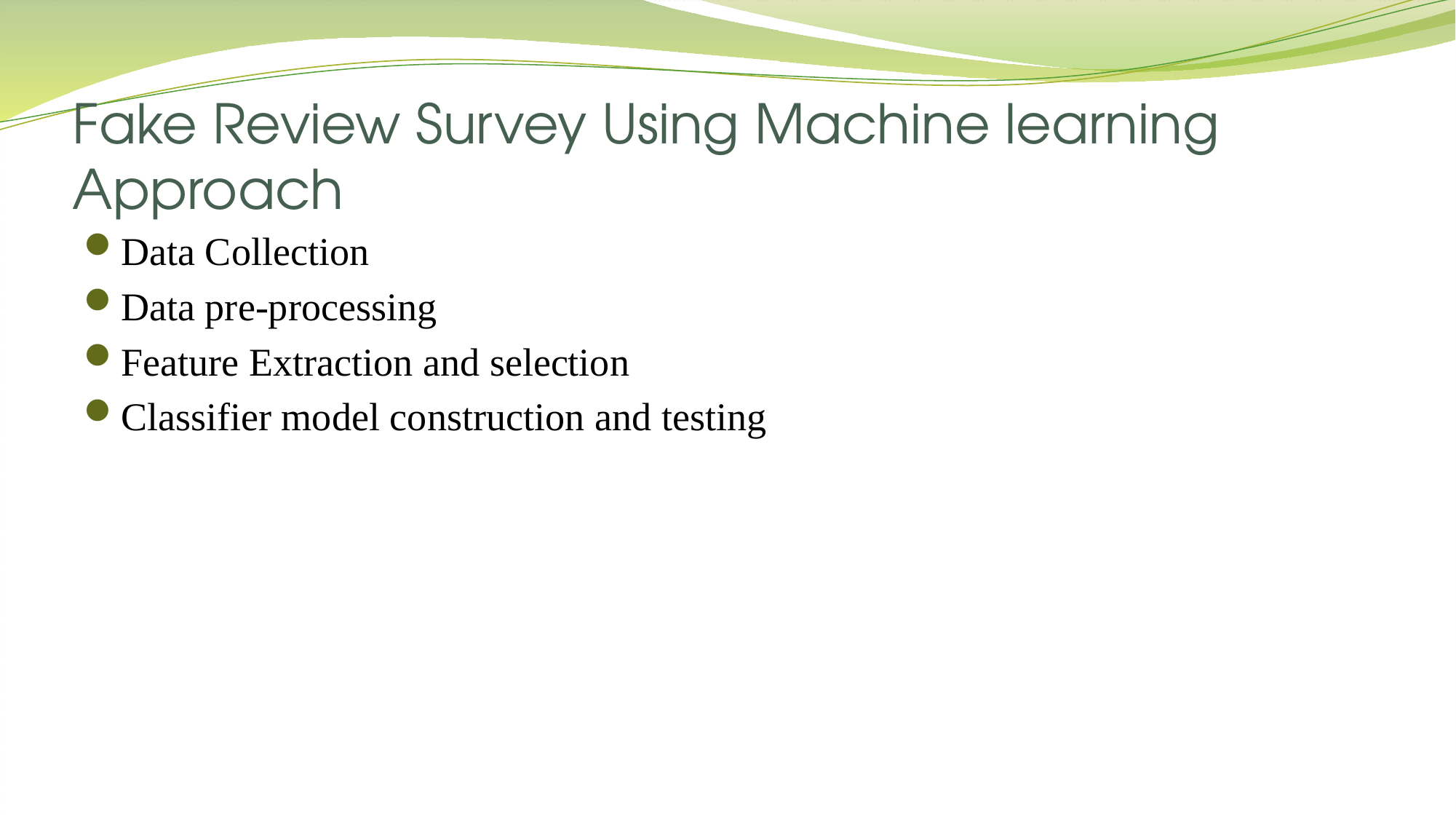

# Fake Review Survey Using Machine learning Approach
Data Collection
Data pre-processing
Feature Extraction and selection
Classifier model construction and testing